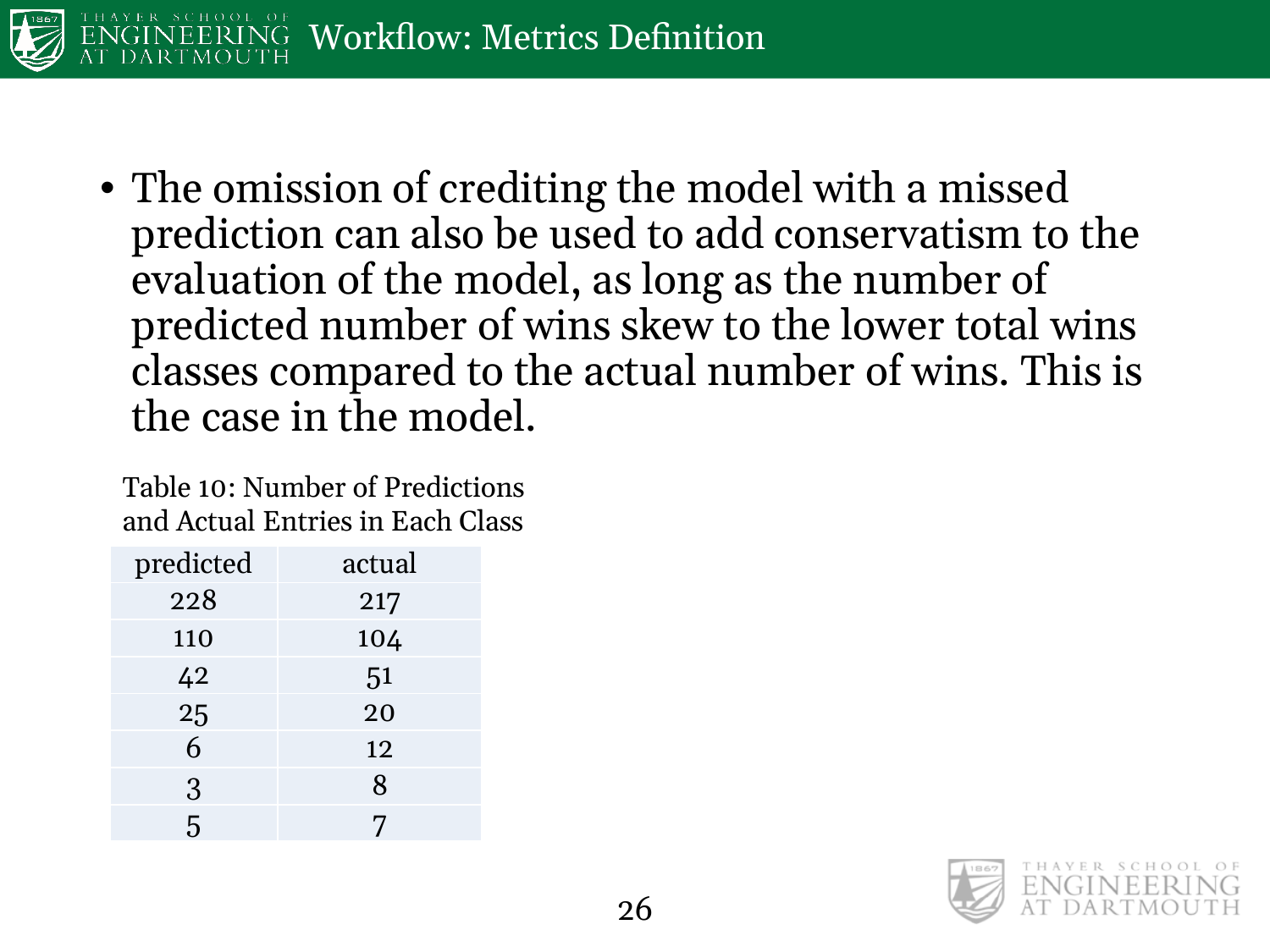

# Workflow: Metrics Definition

The omission of crediting the model with a missed prediction can also be used to add conservatism to the evaluation of the model, as long as the number of predicted number of wins skew to the lower total wins classes compared to the actual number of wins. This is the case in the model.

Table 10: Number of Predictions and Actual Entries in Each Class
| predicted | actual |
| --- | --- |
| 228 | 217 |
| 110 | 104 |
| 42 | 51 |
| 25 | 20 |
| 6 | 12 |
| 3 | 8 |
| 5 | 7 |
26